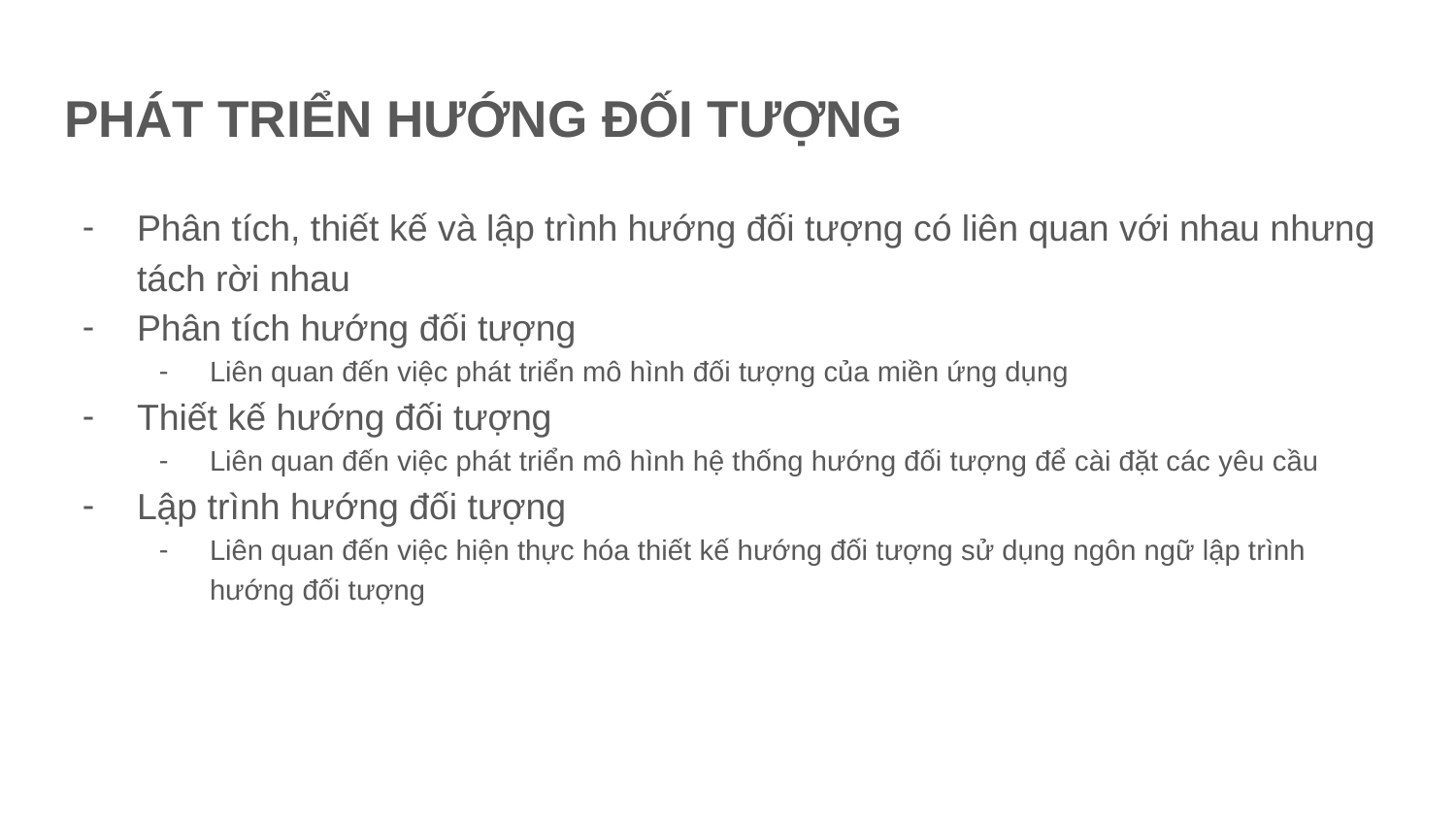

# PHÁT TRIỂN HƯỚNG ĐỐI TƯỢNG
Phân tích, thiết kế và lập trình hướng đối tượng có liên quan với nhau nhưng tách rời nhau
Phân tích hướng đối tượng
Liên quan đến việc phát triển mô hình đối tượng của miền ứng dụng
Thiết kế hướng đối tượng
Liên quan đến việc phát triển mô hình hệ thống hướng đối tượng để cài đặt các yêu cầu
Lập trình hướng đối tượng
Liên quan đến việc hiện thực hóa thiết kế hướng đối tượng sử dụng ngôn ngữ lập trình hướng đối tượng